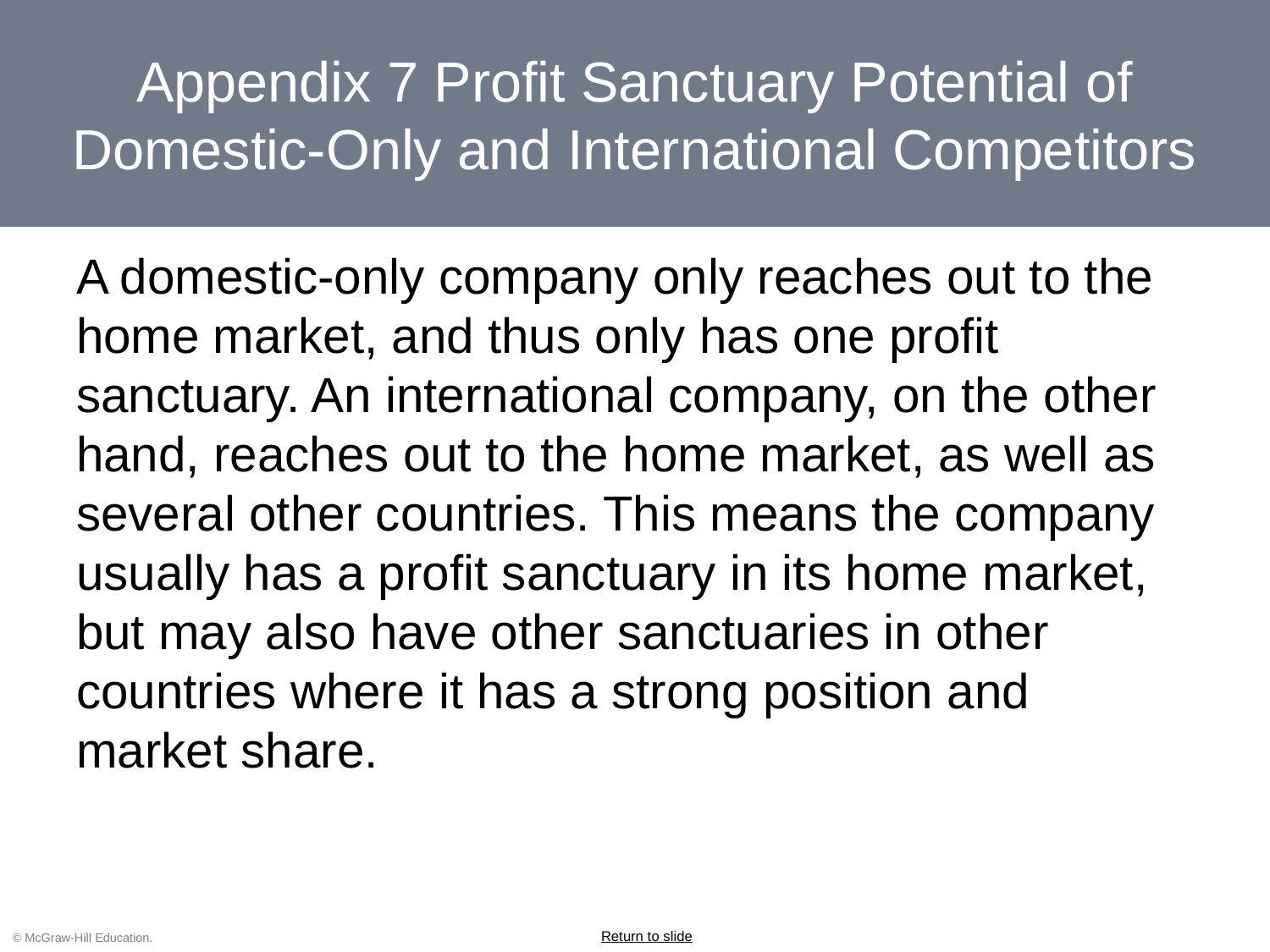

# Appendix 7 Profit Sanctuary Potential of Domestic-Only and International Competitors
A domestic-only company only reaches out to the home market, and thus only has one profit sanctuary. An international company, on the other hand, reaches out to the home market, as well as several other countries. This means the company usually has a profit sanctuary in its home market, but may also have other sanctuaries in other countries where it has a strong position and market share.
Return to slide